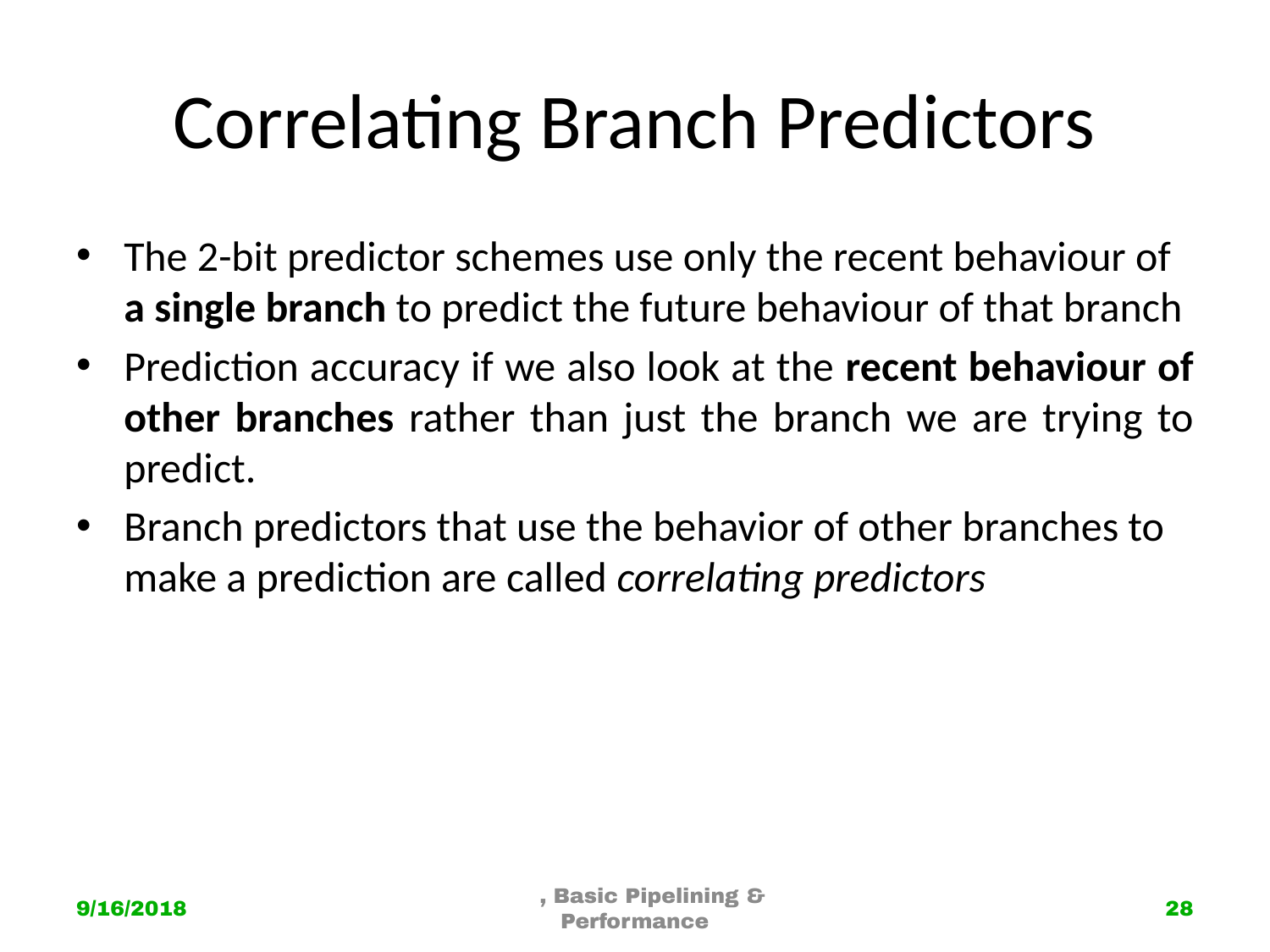

# Correlating Branch Predictors
The 2-bit predictor schemes use only the recent behaviour of a single branch to predict the future behaviour of that branch
Prediction accuracy if we also look at the recent behaviour of other branches rather than just the branch we are trying to predict.
Branch predictors that use the behavior of other branches to make a prediction are called correlating predictors
9/16/2018
     , Basic Pipelining & Performance
28